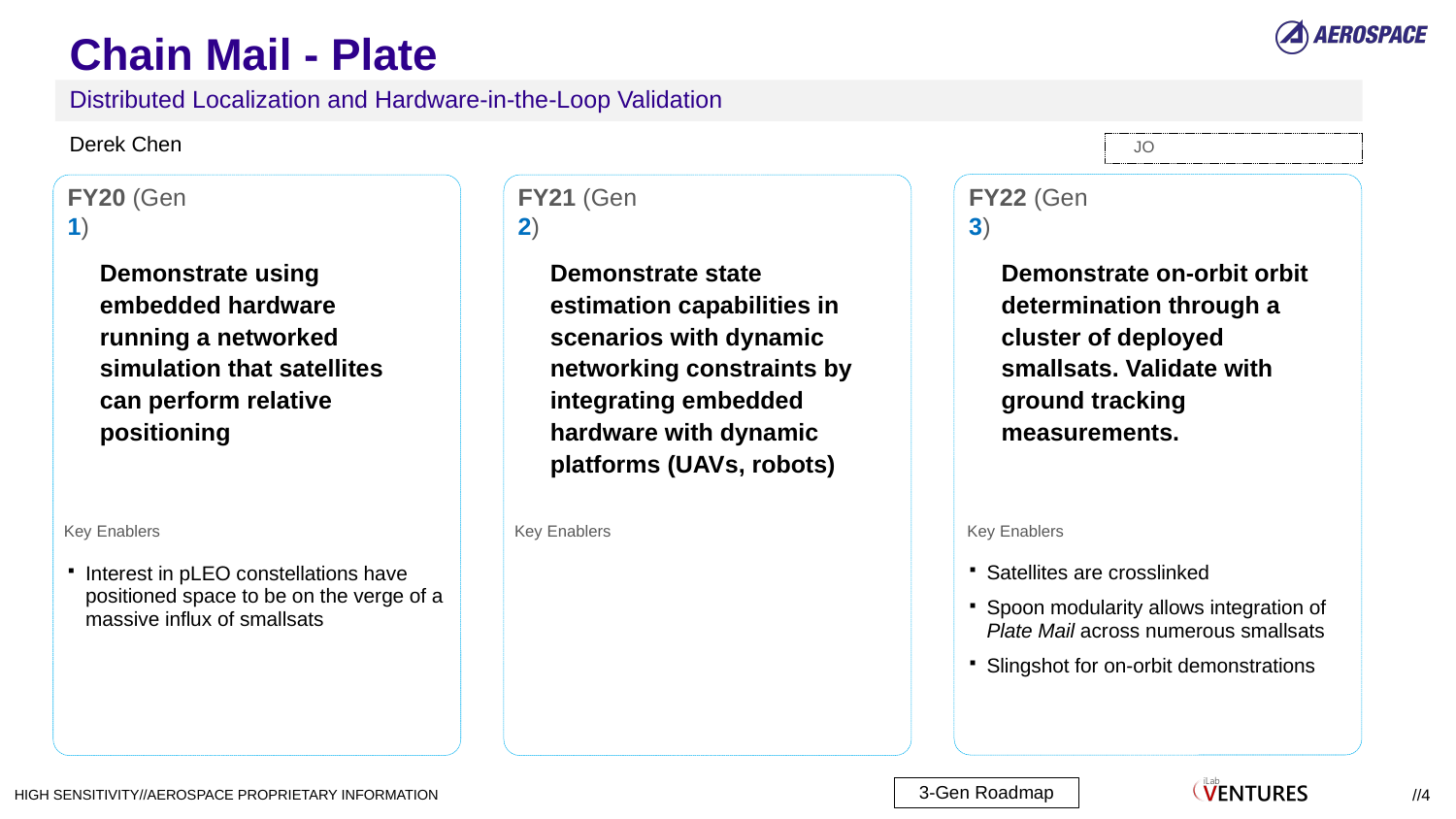

Chain Mail - Plate
Distributed Localization and Hardware-in-the-Loop Validation

Derek Chen

Demonstrate using embedded hardware running a networked simulation that satellites can perform relative positioning
Demonstrate state estimation capabilities in scenarios with dynamic networking constraints by integrating embedded hardware with dynamic platforms (UAVs, robots)
Demonstrate on-orbit orbit determination through a cluster of deployed smallsats. Validate with ground tracking measurements.
Satellites are crosslinked
Spoon modularity allows integration of Plate Mail across numerous smallsats
Slingshot for on-orbit demonstrations
Interest in pLEO constellations have positioned space to be on the verge of a massive influx of smallsats